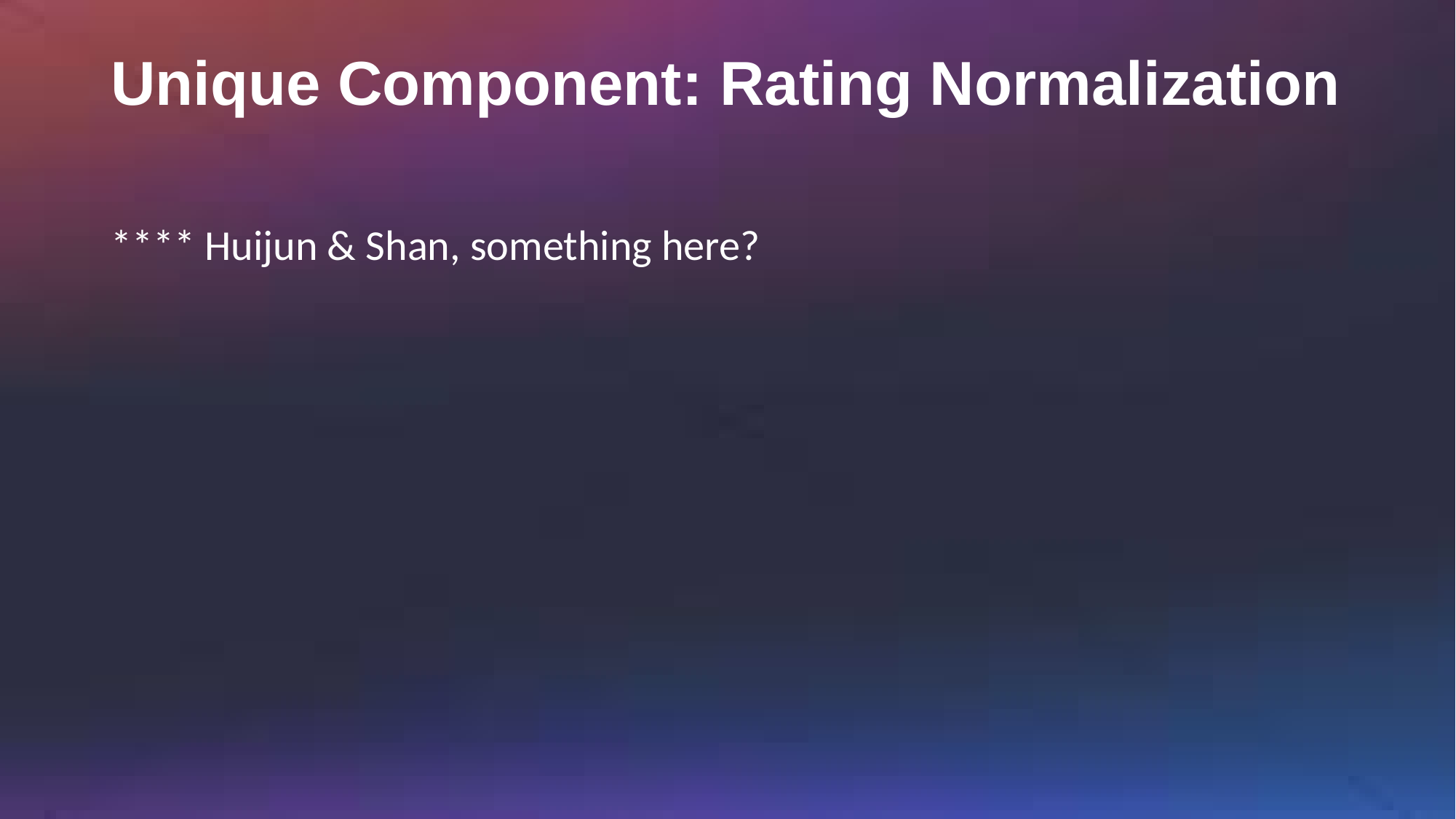

# Unique Component: Rating Normalization
**** Huijun & Shan, something here?